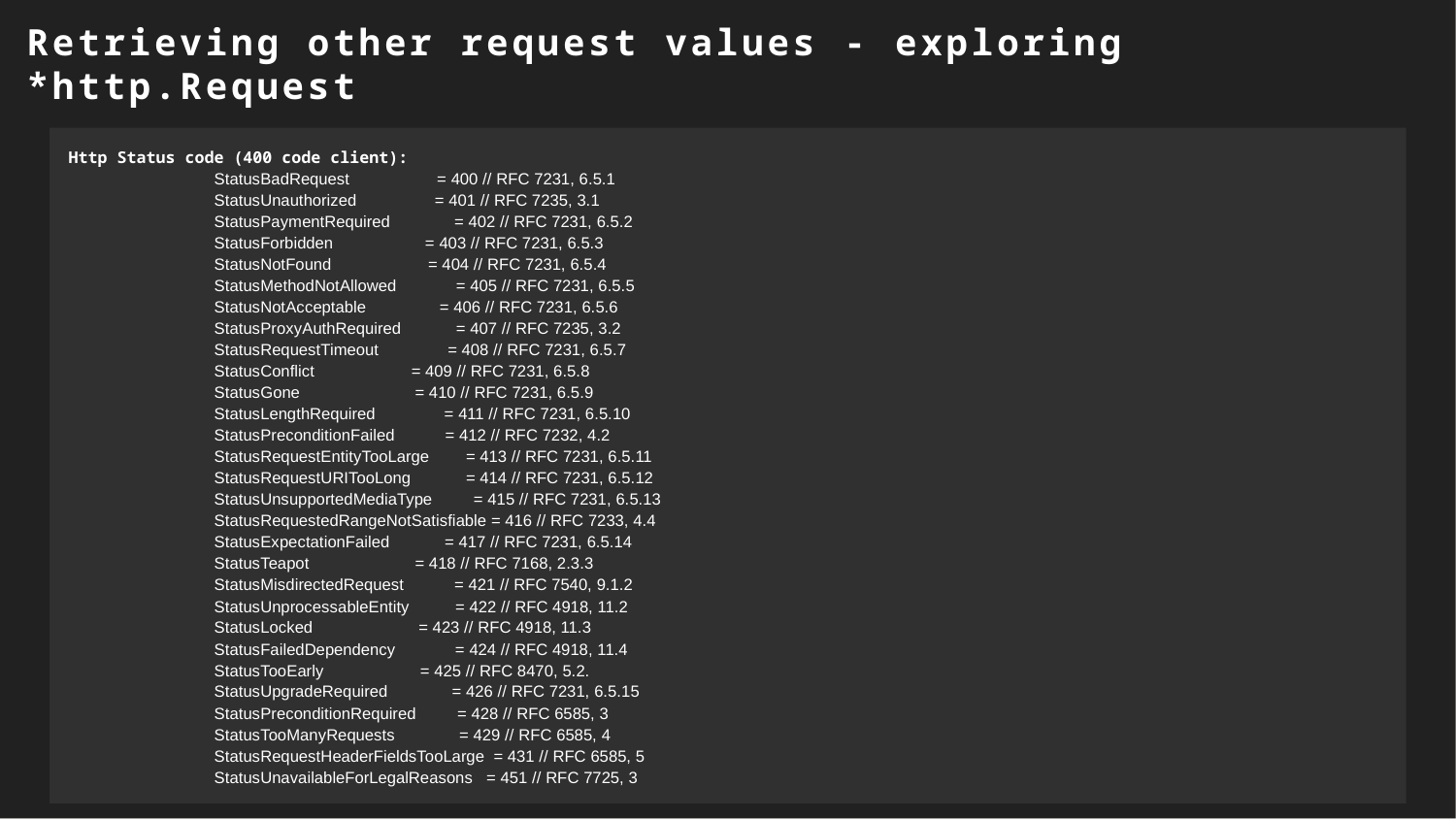

Retrieving other request values - exploring *http.Request

Http Status code (400 code client):
	StatusBadRequest                   = 400 // RFC 7231, 6.5.1
	StatusUnauthorized                 = 401 // RFC 7235, 3.1
	StatusPaymentRequired              = 402 // RFC 7231, 6.5.2
	StatusForbidden                    = 403 // RFC 7231, 6.5.3
	StatusNotFound                     = 404 // RFC 7231, 6.5.4
	StatusMethodNotAllowed             = 405 // RFC 7231, 6.5.5
	StatusNotAcceptable                = 406 // RFC 7231, 6.5.6
	StatusProxyAuthRequired            = 407 // RFC 7235, 3.2
	StatusRequestTimeout               = 408 // RFC 7231, 6.5.7
	StatusConflict                     = 409 // RFC 7231, 6.5.8
	StatusGone                         = 410 // RFC 7231, 6.5.9
	StatusLengthRequired               = 411 // RFC 7231, 6.5.10
	StatusPreconditionFailed           = 412 // RFC 7232, 4.2
	StatusRequestEntityTooLarge        = 413 // RFC 7231, 6.5.11
	StatusRequestURITooLong            = 414 // RFC 7231, 6.5.12
	StatusUnsupportedMediaType         = 415 // RFC 7231, 6.5.13
	StatusRequestedRangeNotSatisfiable = 416 // RFC 7233, 4.4
	StatusExpectationFailed            = 417 // RFC 7231, 6.5.14
	StatusTeapot                       = 418 // RFC 7168, 2.3.3
	StatusMisdirectedRequest           = 421 // RFC 7540, 9.1.2
	StatusUnprocessableEntity          = 422 // RFC 4918, 11.2
	StatusLocked                       = 423 // RFC 4918, 11.3
	StatusFailedDependency             = 424 // RFC 4918, 11.4
	StatusTooEarly                     = 425 // RFC 8470, 5.2.
	StatusUpgradeRequired              = 426 // RFC 7231, 6.5.15
	StatusPreconditionRequired         = 428 // RFC 6585, 3
	StatusTooManyRequests              = 429 // RFC 6585, 4
	StatusRequestHeaderFieldsTooLarge  = 431 // RFC 6585, 5
	StatusUnavailableForLegalReasons   = 451 // RFC 7725, 3